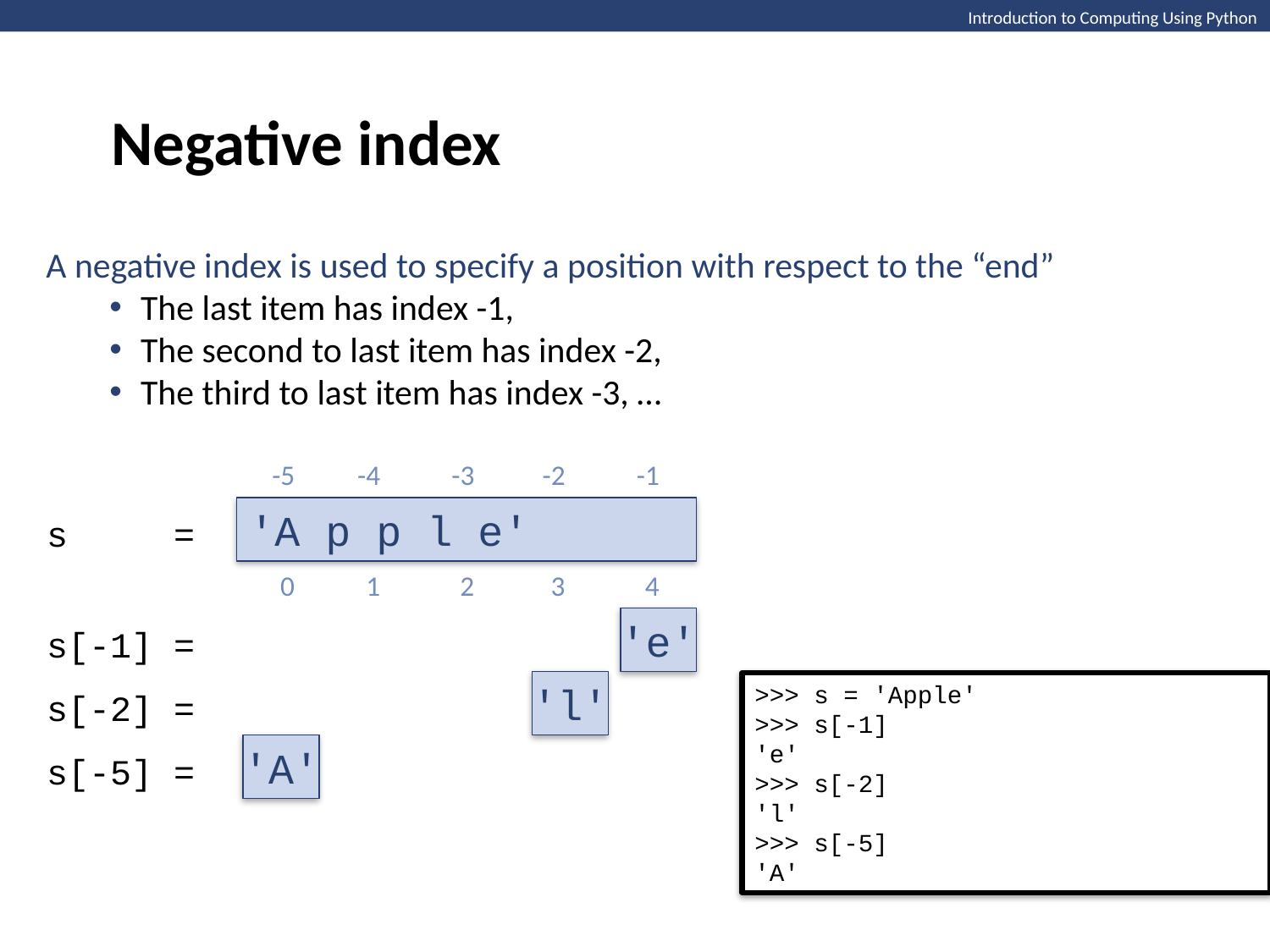

Negative index
Introduction to Computing Using Python
A negative index is used to specify a position with respect to the “end”
The last item has index -1,
The second to last item has index -2,
The third to last item has index -3, …
-5
-4
-3
-2
-1
'A p p l e'
s     =
0
1
2
3
4
'e'
s[-1] =
'l'
>>> s = 'Apple'
>>> s[-1]
'e'
>>> s[-2]
'l'
>>> s[-5]
'A'
s[-2] =
'A'
s[-5] =